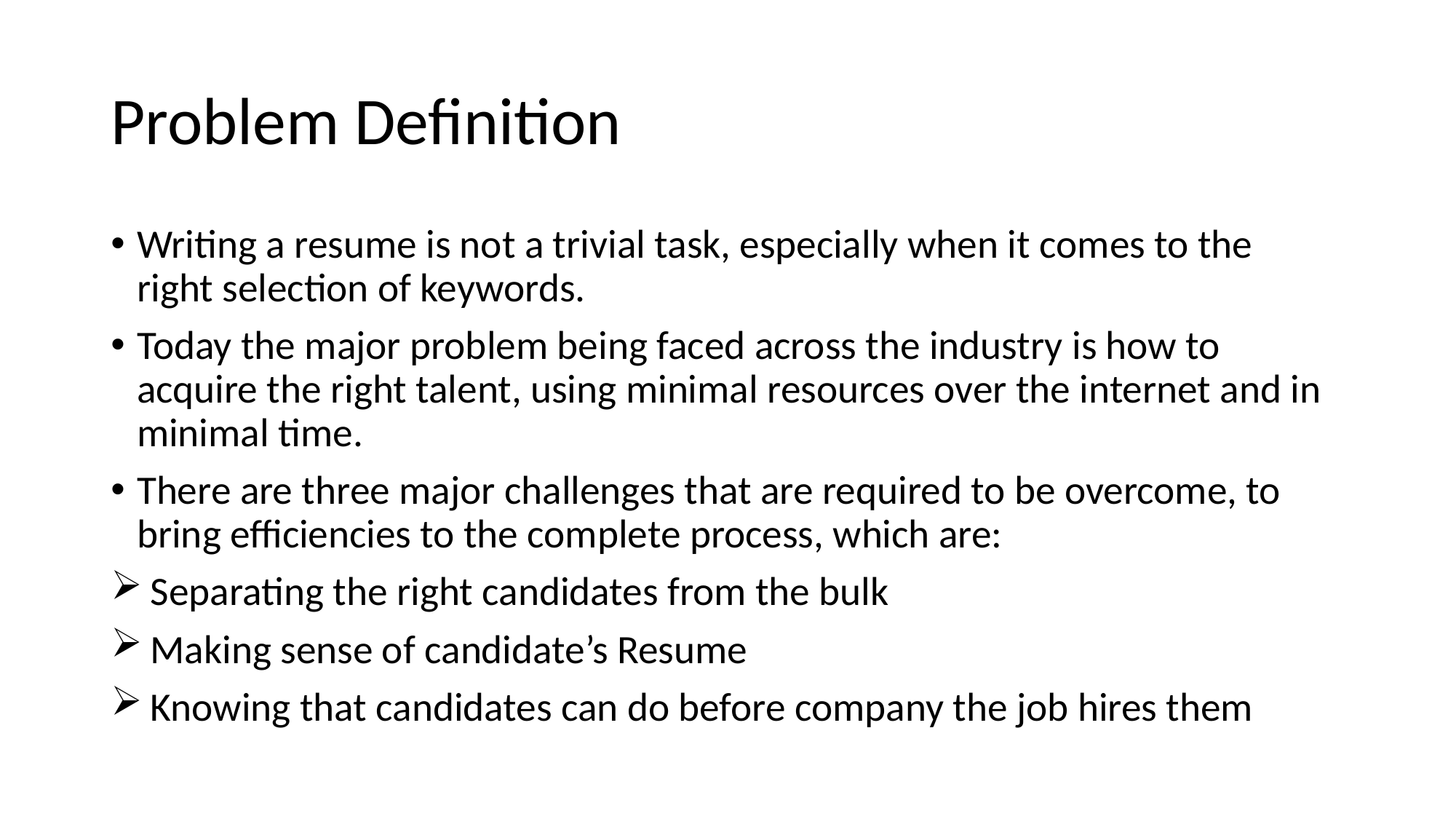

# Problem Definition
Writing a resume is not a trivial task, especially when it comes to the right selection of keywords.
Today the major problem being faced across the industry is how to acquire the right talent, using minimal resources over the internet and in minimal time.
There are three major challenges that are required to be overcome, to bring efficiencies to the complete process, which are:
 Separating the right candidates from the bulk
 Making sense of candidate’s Resume
 Knowing that candidates can do before company the job hires them